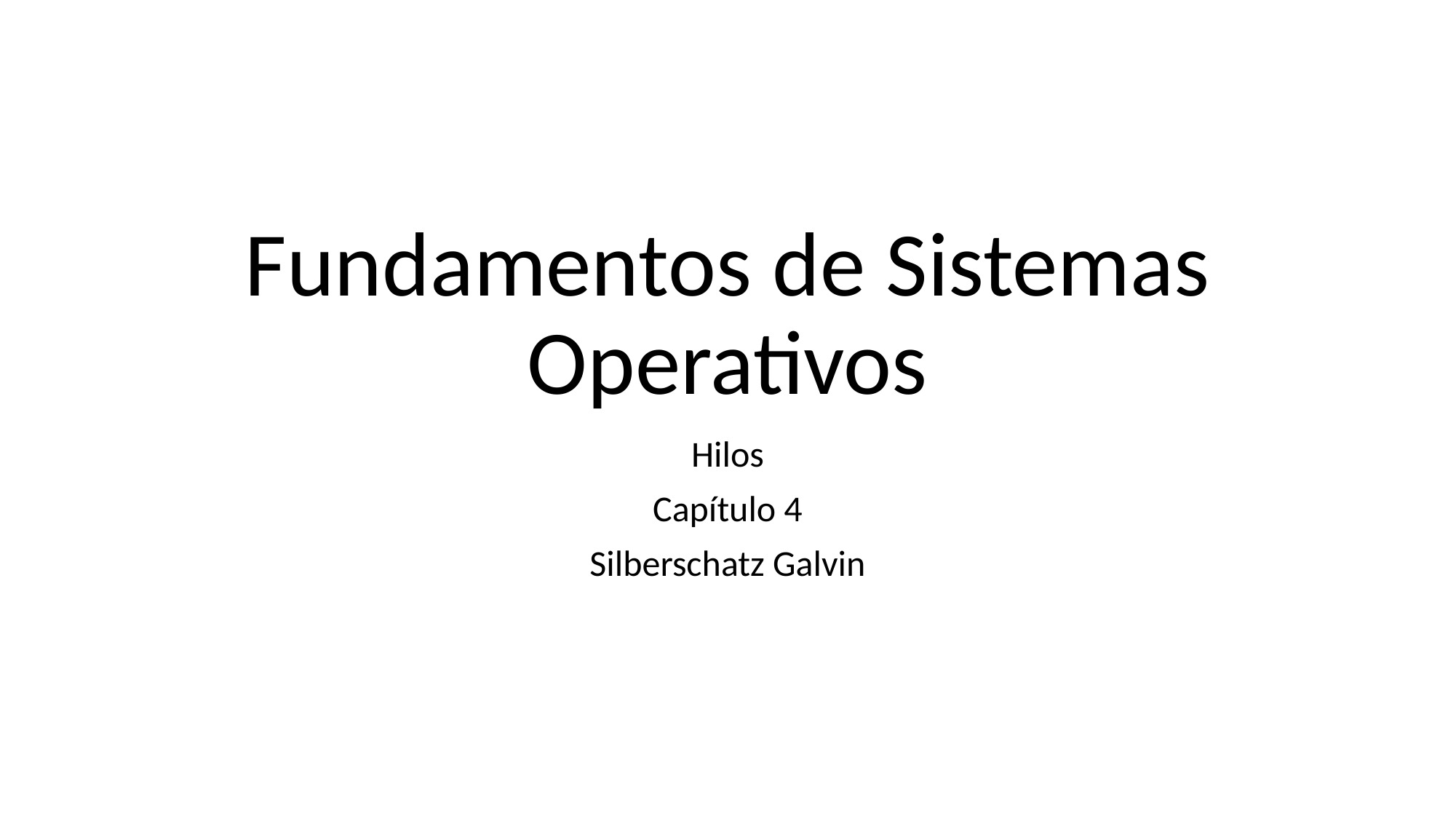

# Fundamentos de Sistemas Operativos
Hilos
Capítulo 4
Silberschatz Galvin